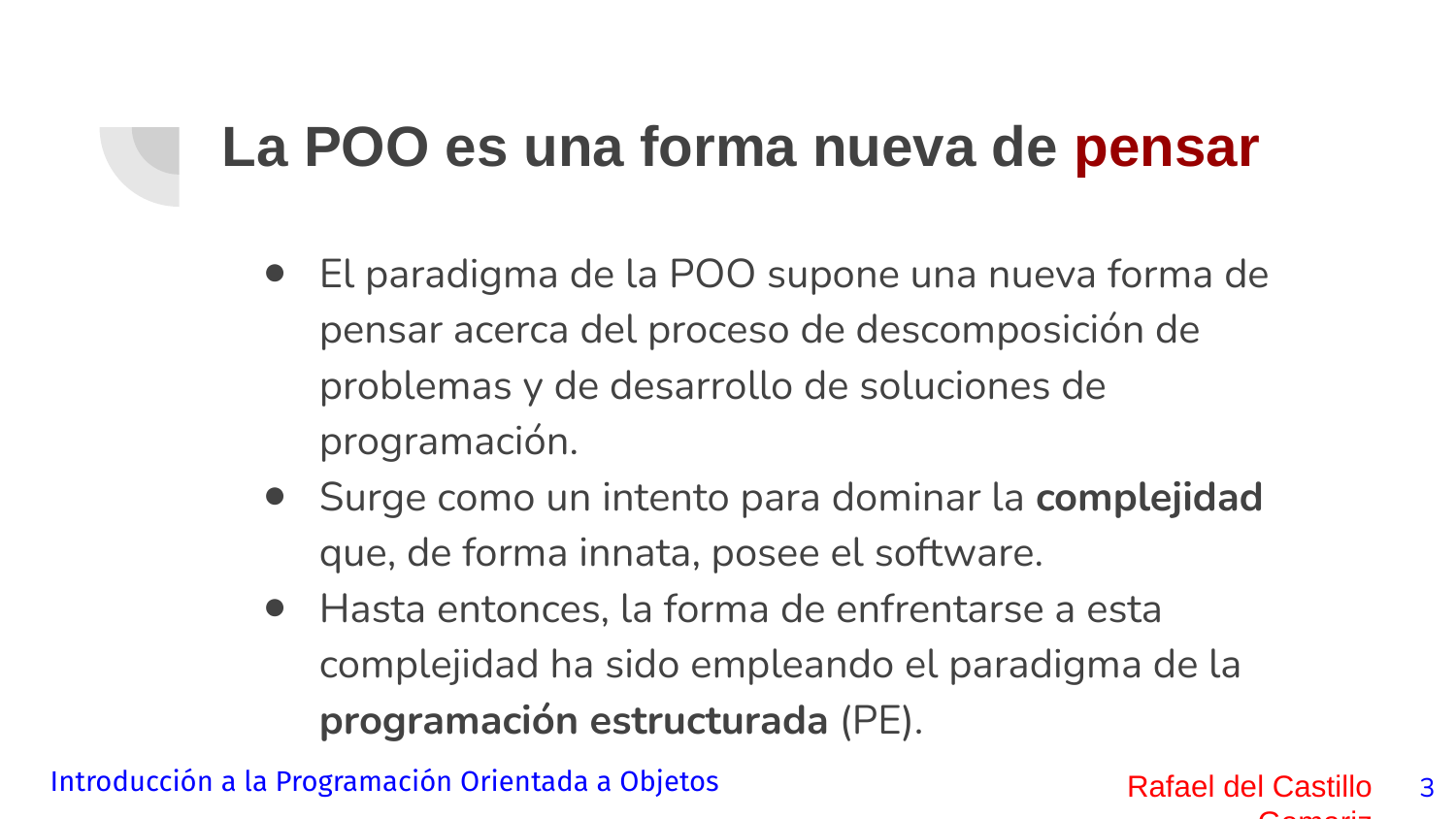

# La POO es una forma nueva de pensar
El paradigma de la POO supone una nueva forma de pensar acerca del proceso de descomposición de problemas y de desarrollo de soluciones de programación.
Surge como un intento para dominar la complejidad que, de forma innata, posee el software.
Hasta entonces, la forma de enfrentarse a esta complejidad ha sido empleando el paradigma de la programación estructurada (PE).